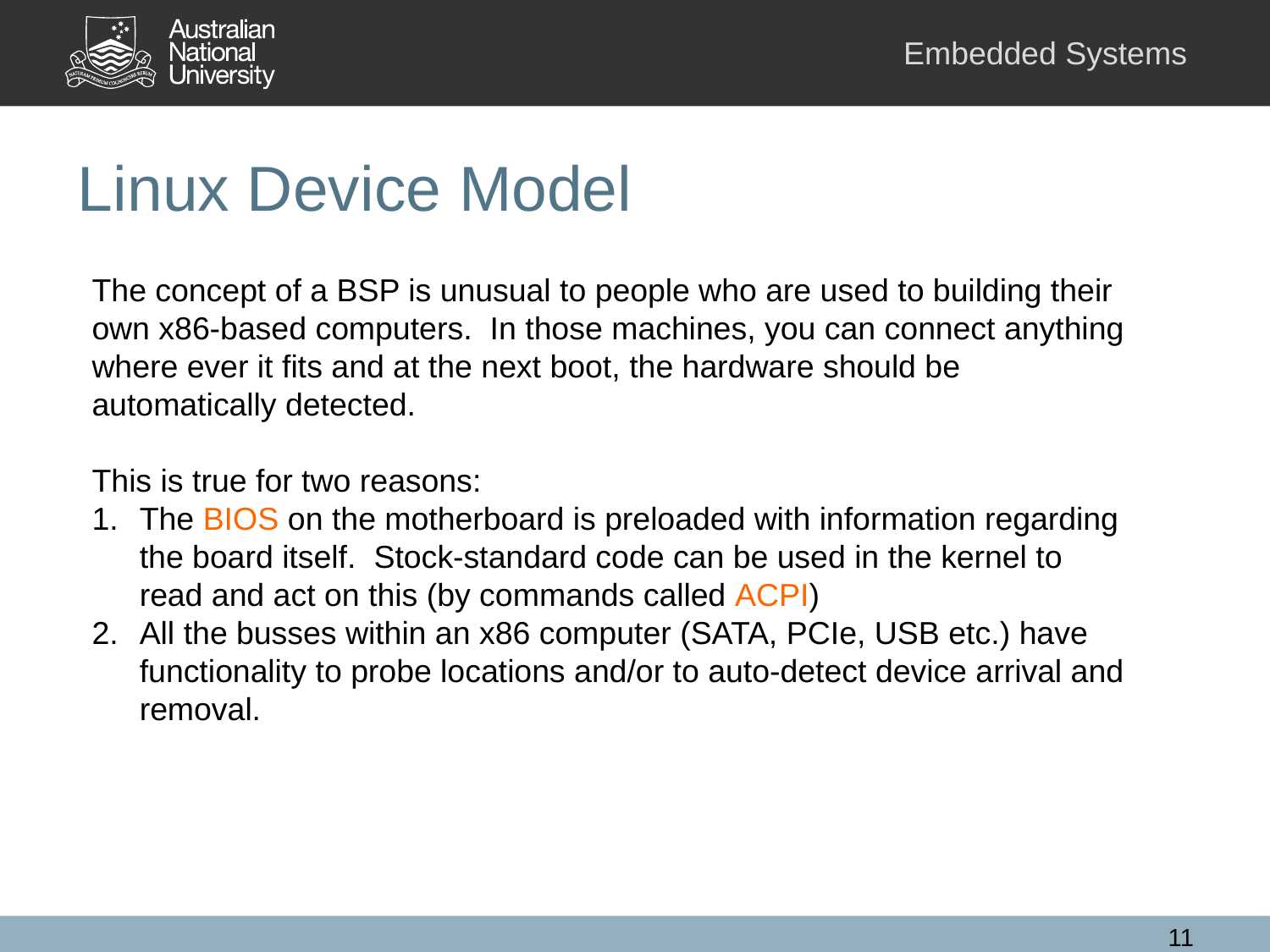

# Linux Device Model
The concept of a BSP is unusual to people who are used to building their own x86-based computers.  In those machines, you can connect anything where ever it fits and at the next boot, the hardware should be automatically detected.

This is true for two reasons:
The BIOS on the motherboard is preloaded with information regarding the board itself.  Stock-standard code can be used in the kernel to read and act on this (by commands called ACPI)
All the busses within an x86 computer (SATA, PCIe, USB etc.) have functionality to probe locations and/or to auto-detect device arrival and removal.
11